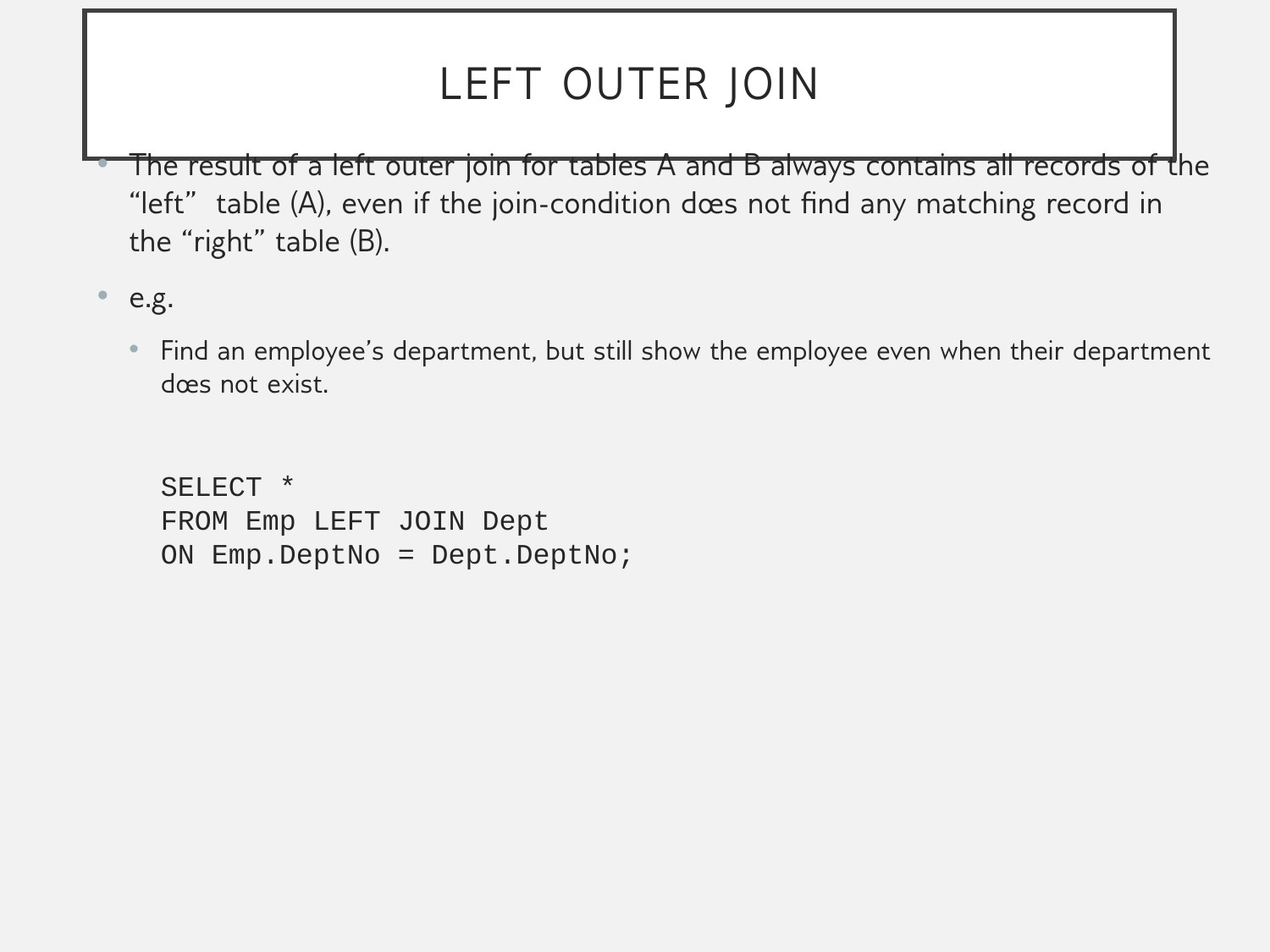

# Left outer join
The result of a left outer join for tables A and B always contains all records of the “left”  table (A), even if the join-condition does not find any matching record in the “right” table (B).
e.g.
Find an employee’s department, but still show the employee even when their department does not exist.

SELECT *
FROM Emp LEFT JOIN Dept
ON Emp.DeptNo = Dept.DeptNo;